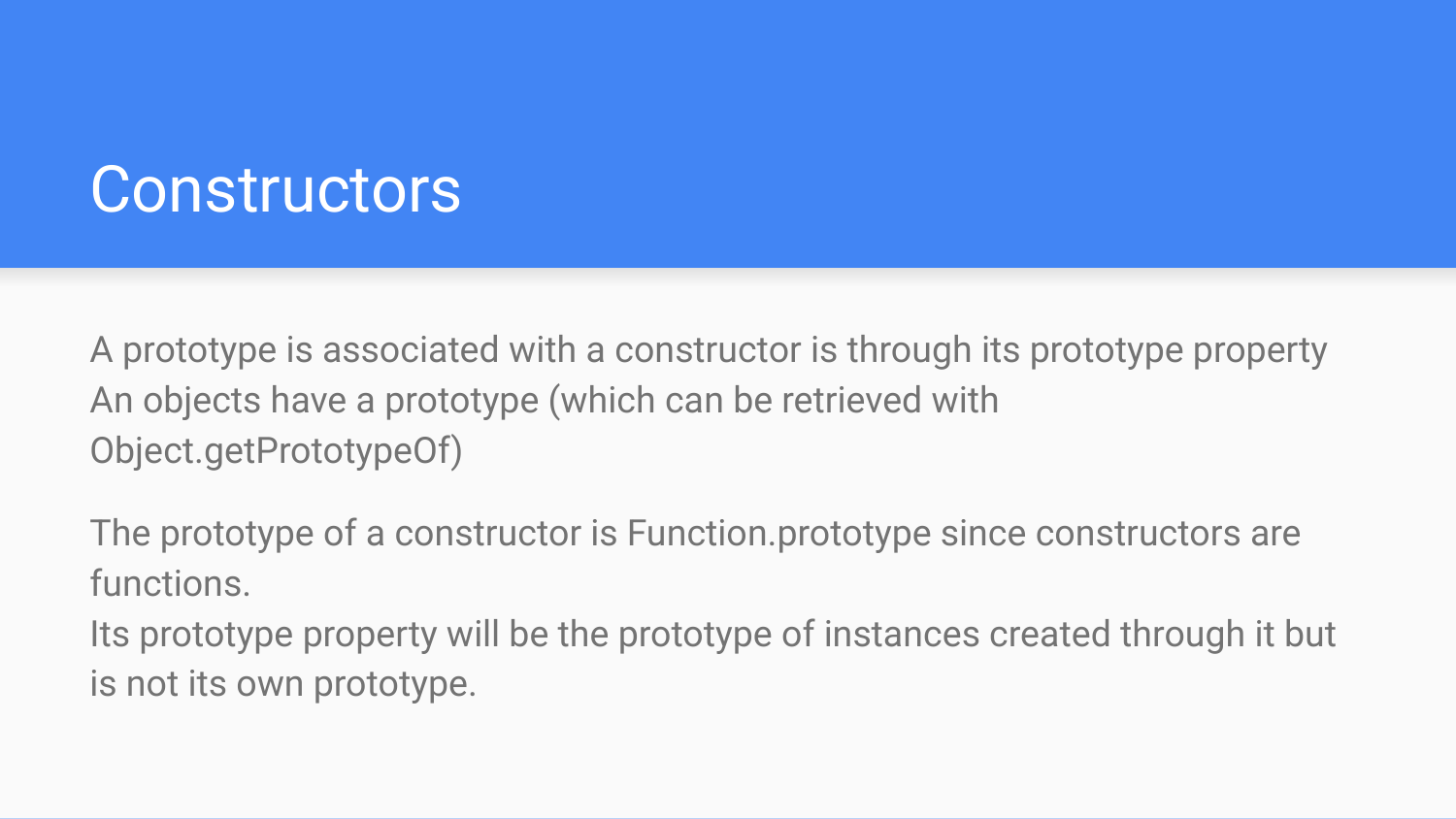

# Constructors
A prototype is associated with a constructor is through its prototype property
An objects have a prototype (which can be retrieved with Object.getPrototypeOf)
The prototype of a constructor is Function.prototype since constructors are functions.
Its prototype property will be the prototype of instances created through it but is not its own prototype.